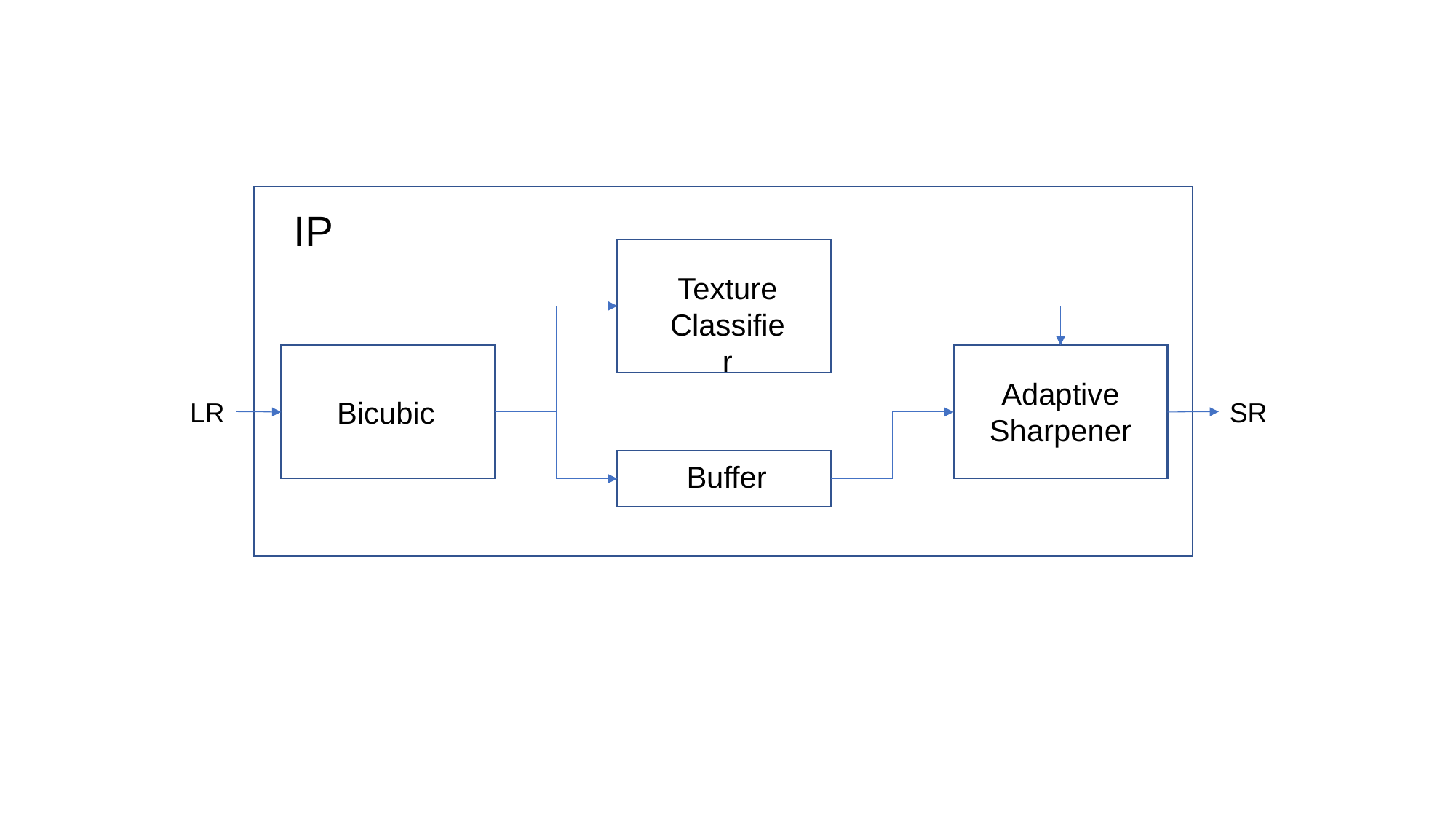

IP

Texture
Classifier

Adaptive
Sharpener
Bicubic
LR
SR

Buffer